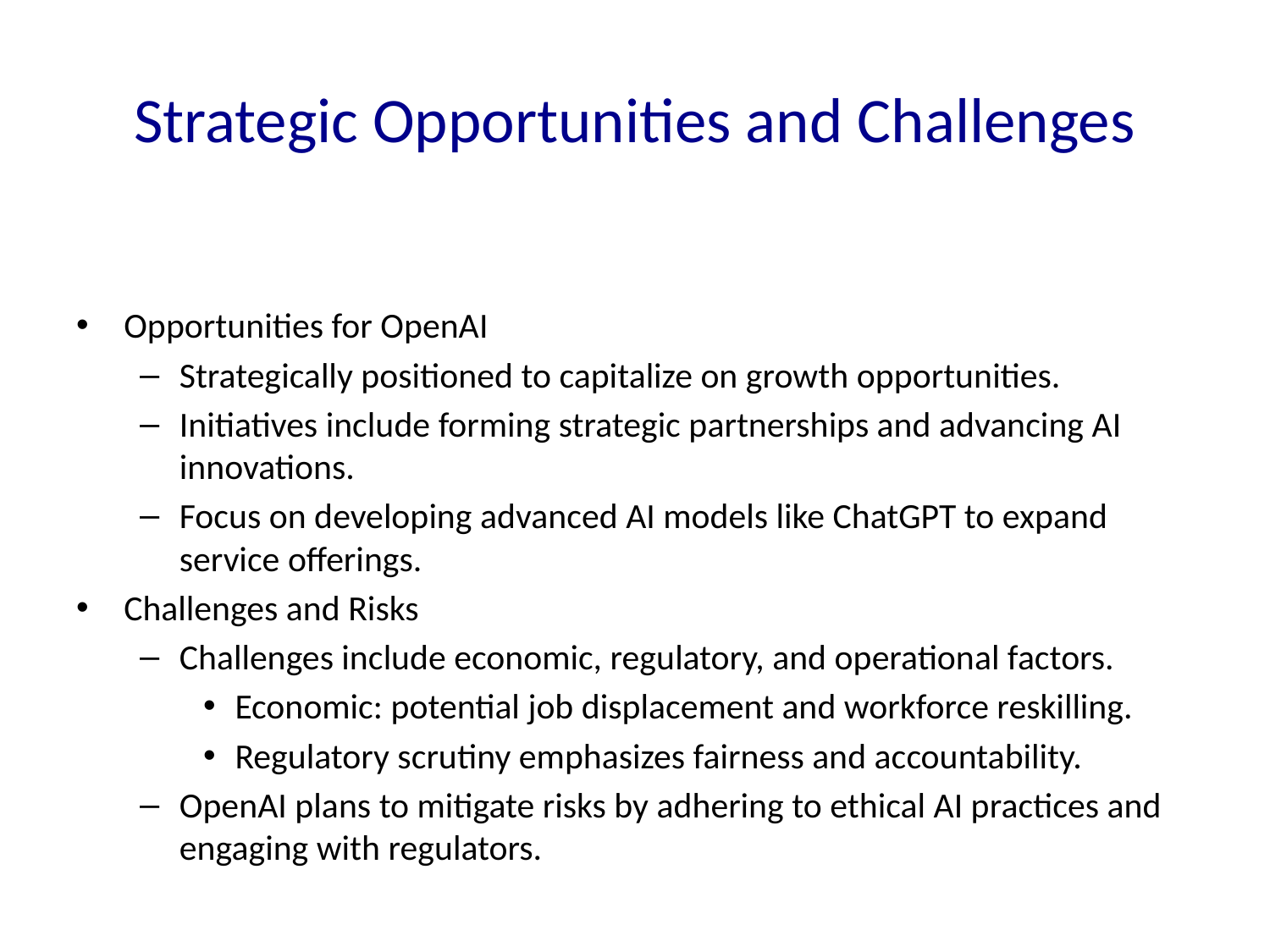

# Strategic Opportunities and Challenges

Opportunities for OpenAI
Strategically positioned to capitalize on growth opportunities.
Initiatives include forming strategic partnerships and advancing AI innovations.
Focus on developing advanced AI models like ChatGPT to expand service offerings.
Challenges and Risks
Challenges include economic, regulatory, and operational factors.
Economic: potential job displacement and workforce reskilling.
Regulatory scrutiny emphasizes fairness and accountability.
OpenAI plans to mitigate risks by adhering to ethical AI practices and engaging with regulators.